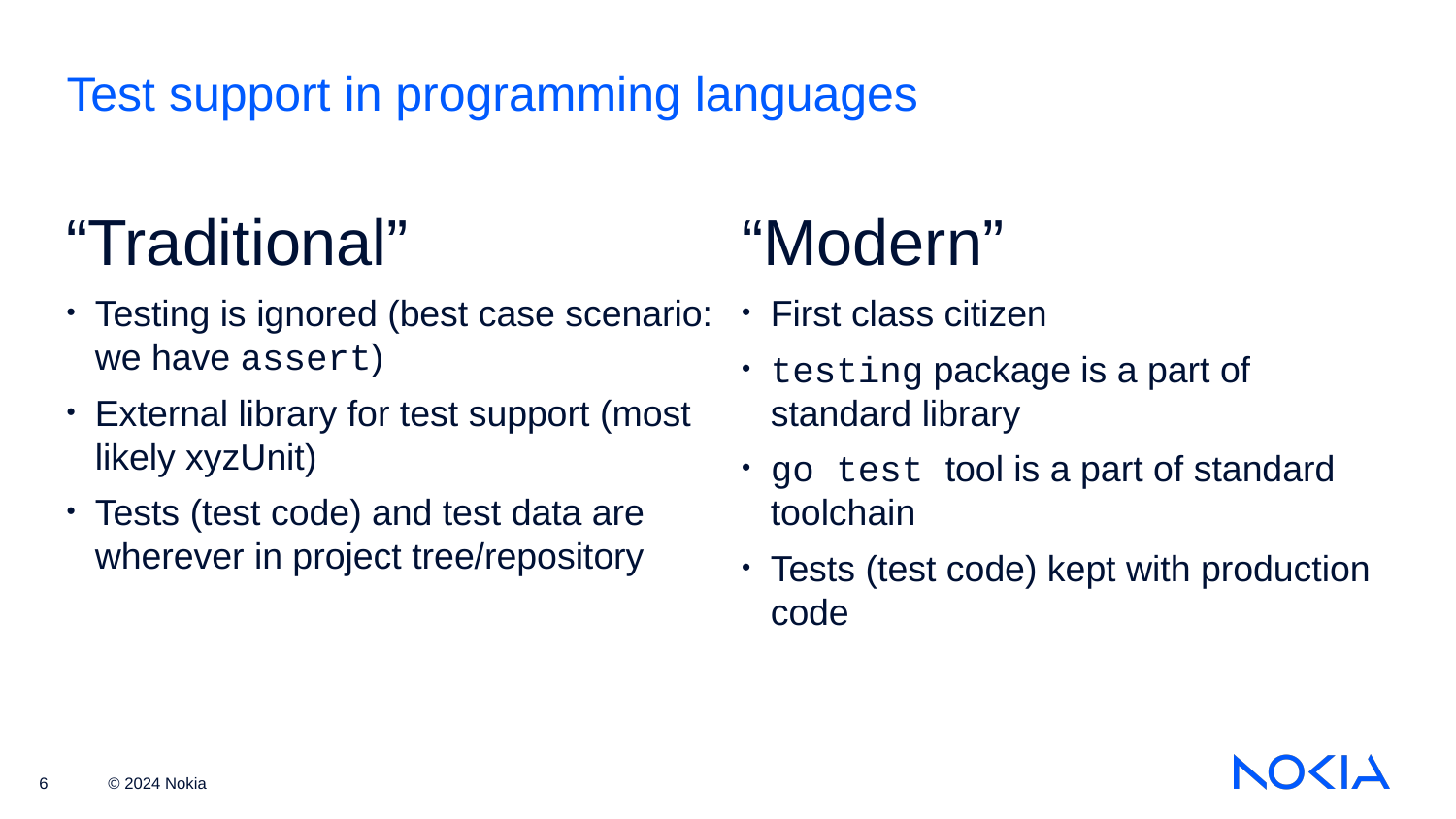

Test support in programming languages

“Traditional”
Testing is ignored (best case scenario: we have assert)
External library for test support (most likely xyzUnit)
Tests (test code) and test data are wherever in project tree/repository
“Modern”
First class citizen
testing package is a part of standard library
go test tool is a part of standard toolchain
Tests (test code) kept with production code